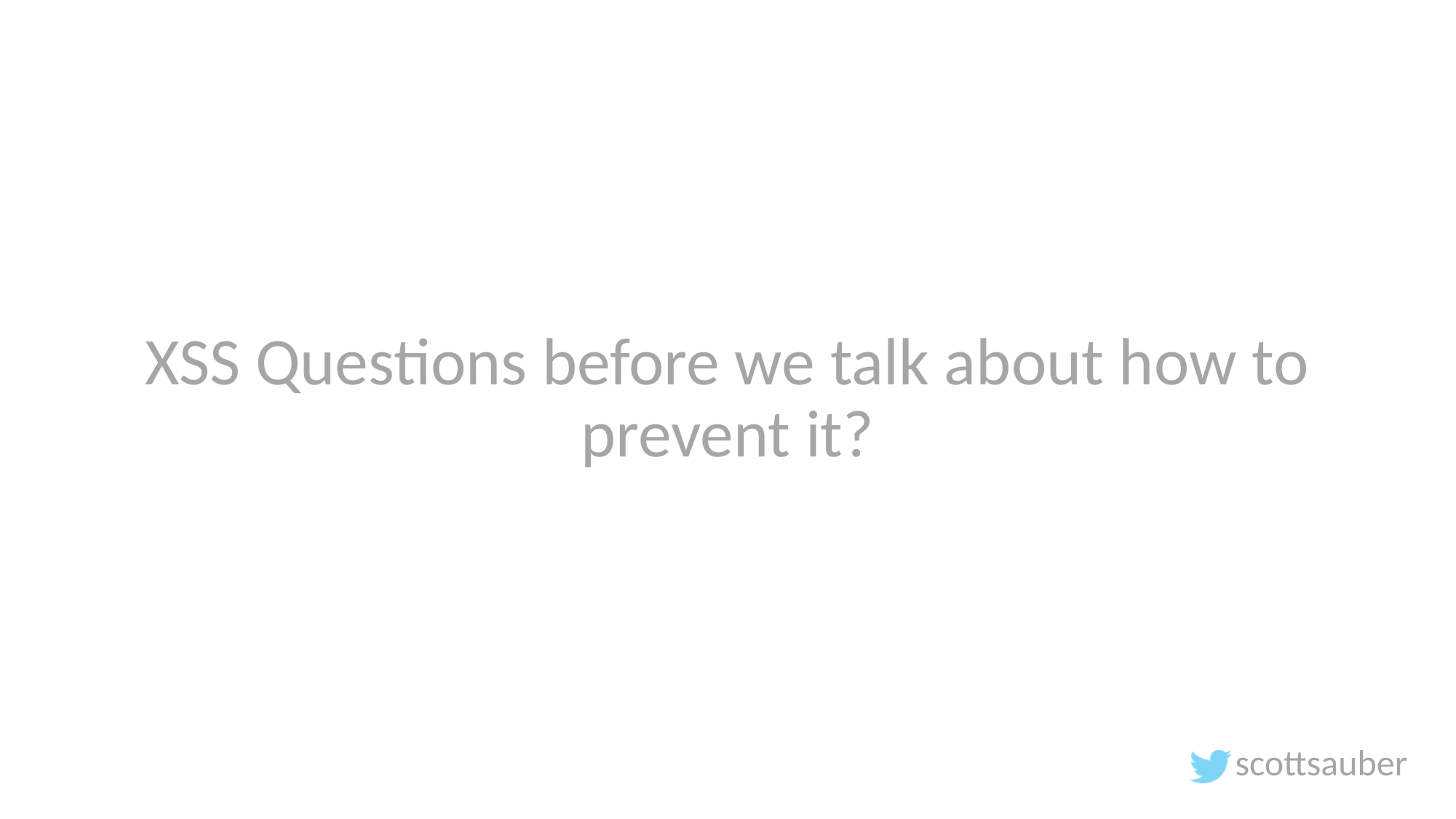

# XSS Questions before we talk about how to prevent it?
scottsauber